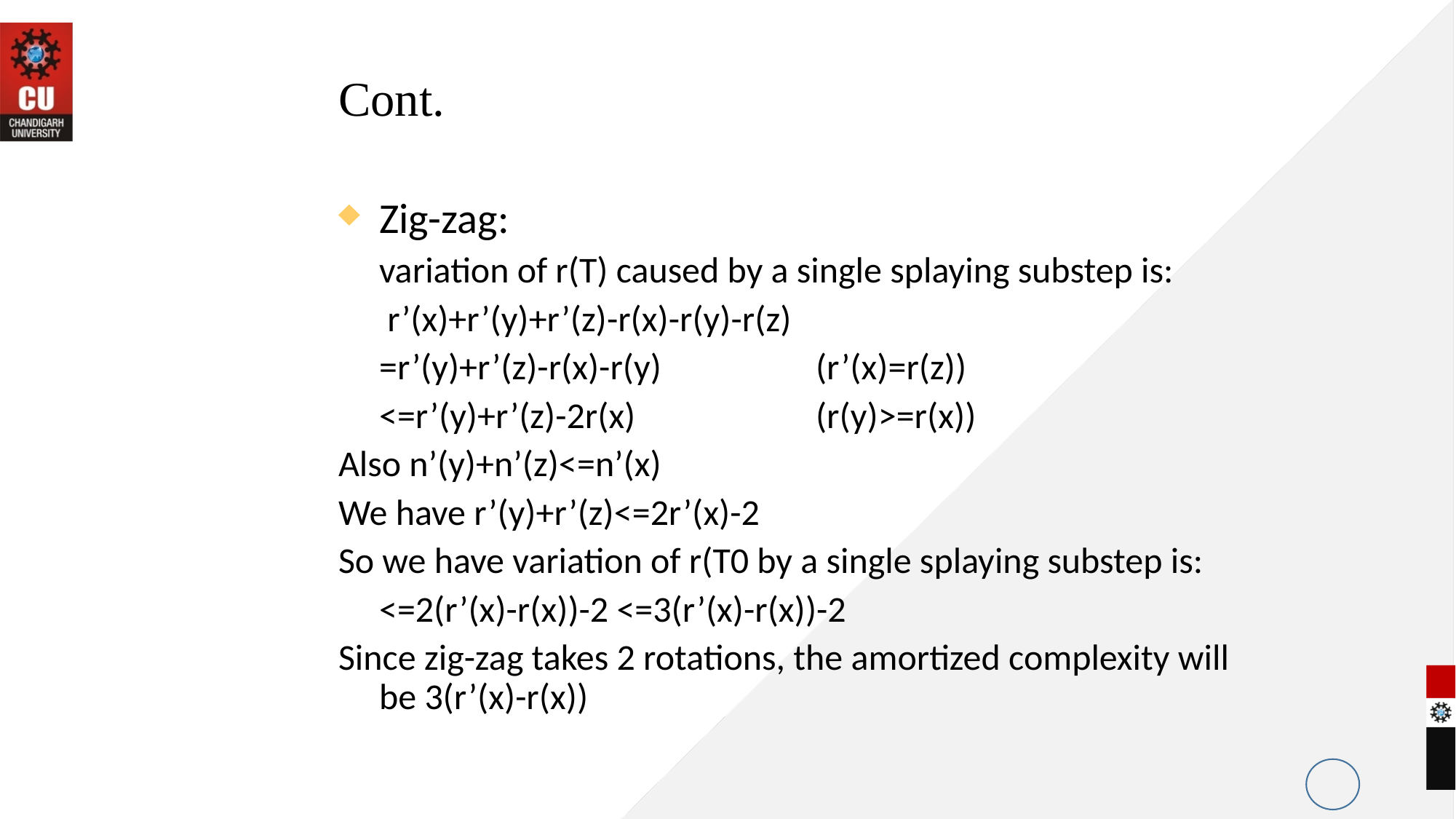

Cont.
Zig-zag:
	variation of r(T) caused by a single splaying substep is:
	 r’(x)+r’(y)+r’(z)-r(x)-r(y)-r(z)
	=r’(y)+r’(z)-r(x)-r(y)      	(r’(x)=r(z))
	<=r’(y)+r’(z)-2r(x)		(r(y)>=r(x))
Also n’(y)+n’(z)<=n’(x)
We have r’(y)+r’(z)<=2r’(x)-2
So we have variation of r(T0 by a single splaying substep is:
	<=2(r’(x)-r(x))-2 <=3(r’(x)-r(x))-2
Since zig-zag takes 2 rotations, the amortized complexity will be 3(r’(x)-r(x))